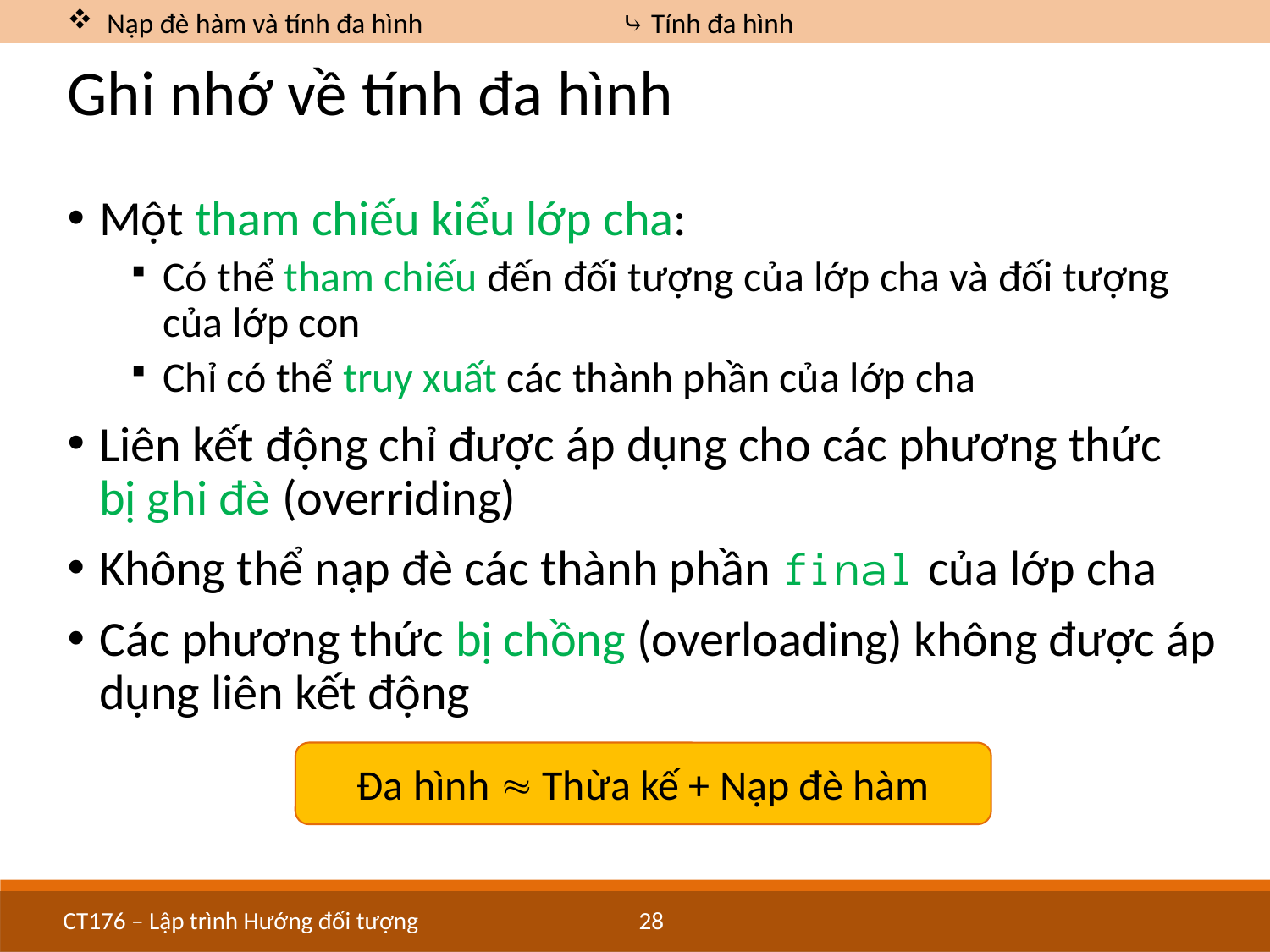

Nạp đè hàm và tính đa hình		 ⤷ Tính đa hình
# Ghi nhớ về tính đa hình
Một tham chiếu kiểu lớp cha:
Có thể tham chiếu đến đối tượng của lớp cha và đối tượng của lớp con
Chỉ có thể truy xuất các thành phần của lớp cha
Liên kết động chỉ được áp dụng cho các phương thức  bị ghi đè (overriding)
Không thể nạp đè các thành phần final của lớp cha
Các phương thức bị chồng (overloading) không được áp dụng liên kết động

Đa hình ≈ Thừa kế + Nạp đè hàm